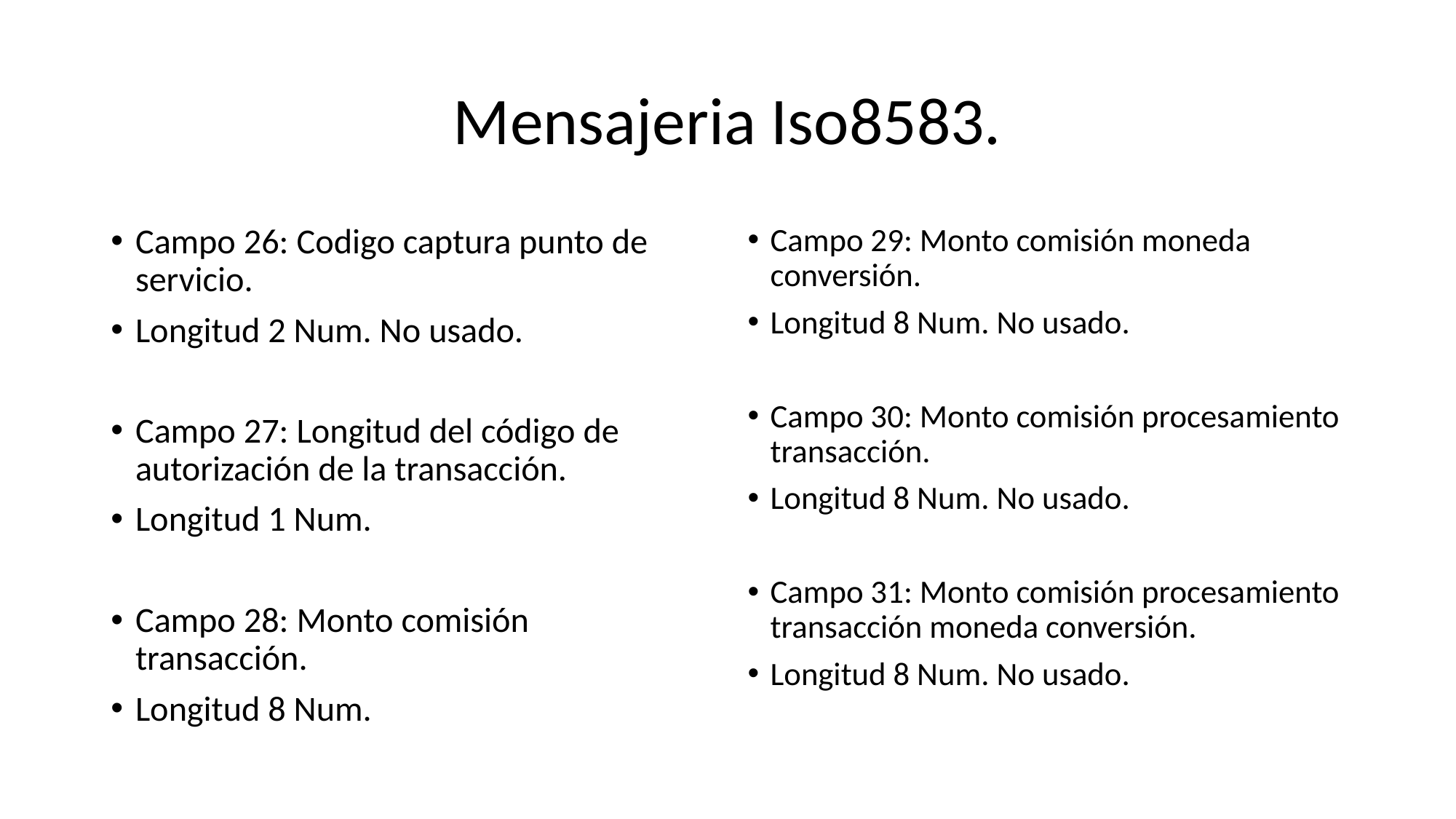

# Mensajeria Iso8583.
Campo 26: Codigo captura punto de servicio.
Longitud 2 Num. No usado.

Campo 27: Longitud del código de autorización de la transacción.
Longitud 1 Num.

Campo 28: Monto comisión transacción.
Longitud 8 Num.
Campo 29: Monto comisión moneda conversión.
Longitud 8 Num. No usado.

Campo 30: Monto comisión procesamiento transacción.
Longitud 8 Num. No usado.

Campo 31: Monto comisión procesamiento transacción moneda conversión.
Longitud 8 Num. No usado.